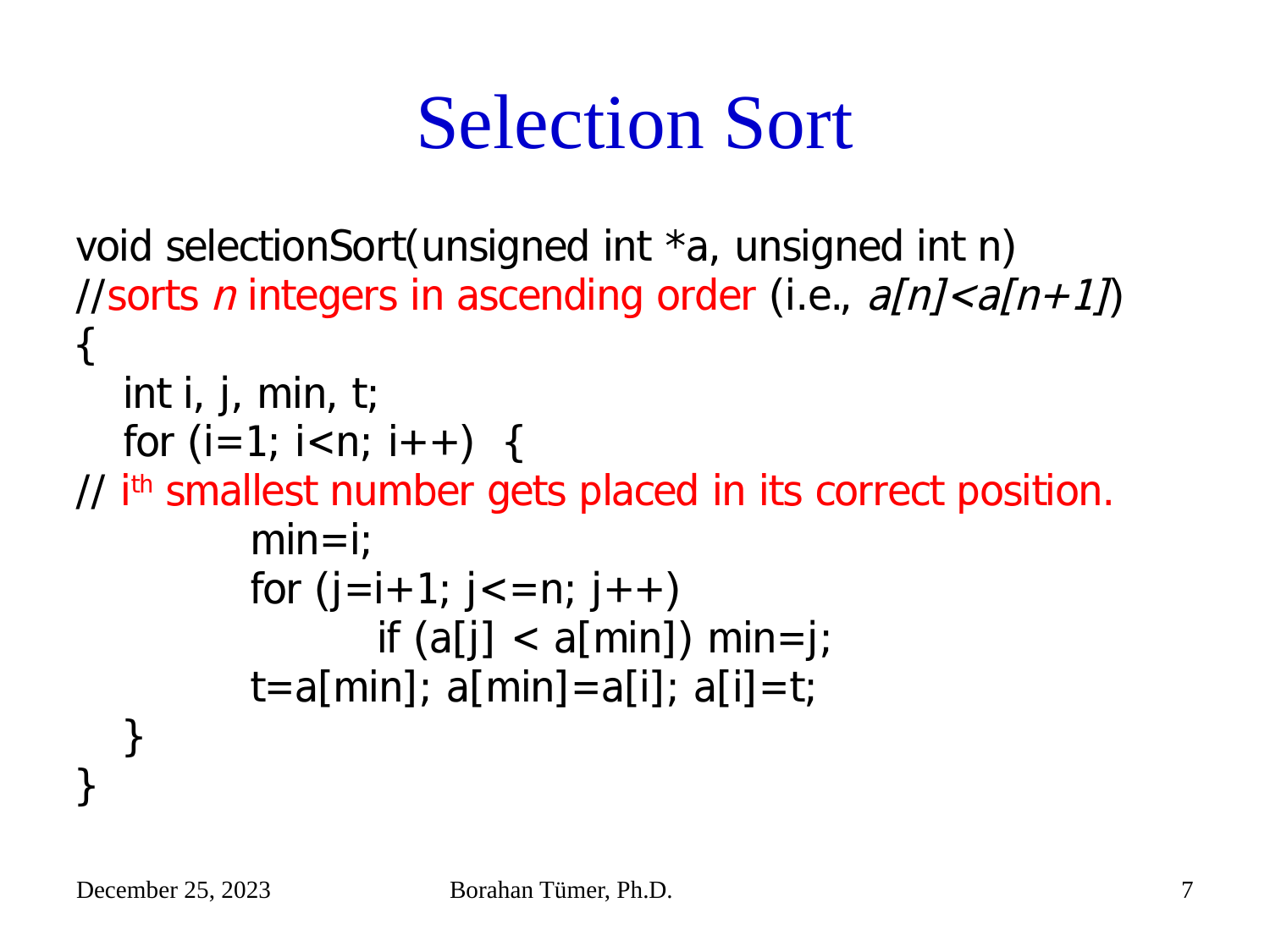

# Selection Sort
void selectionSort(unsigned int *a, unsigned int n)
//sorts n integers in ascending order (i.e., a[n]<a[n+1])
{
	int i, j, min, t;
	for (i=1; i<n; i++) 	{
// ith smallest number gets placed in its correct position.
		min=i;
		for (j=i+1; j<=n; j++)
			if (a[j] < a[min]) min=j;
		t=a[min]; a[min]=a[i]; a[i]=t;
	}
}
December 25, 2023
Borahan Tümer, Ph.D.
7